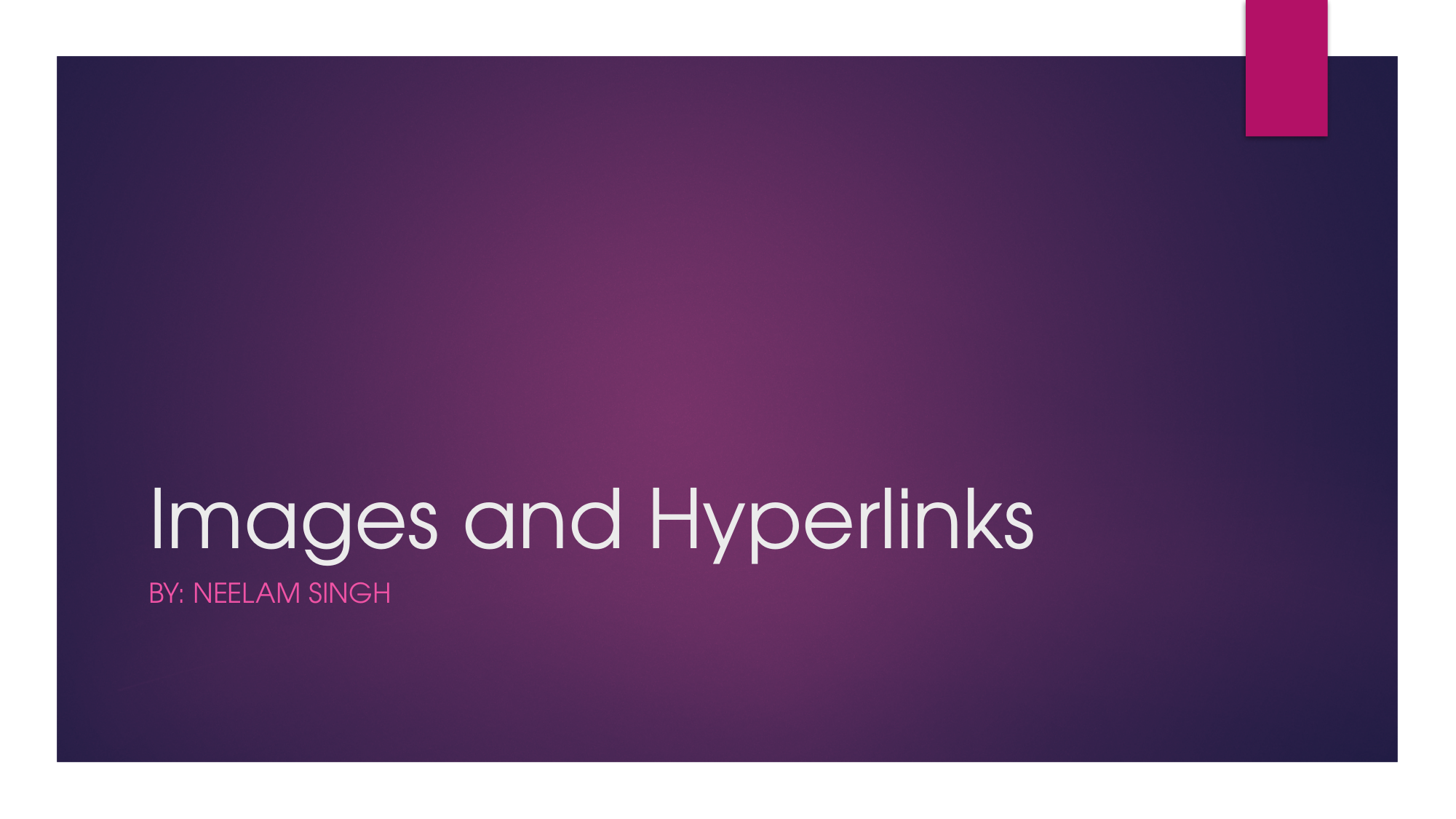

# Images and Hyperlinks
By: Neelam Singh